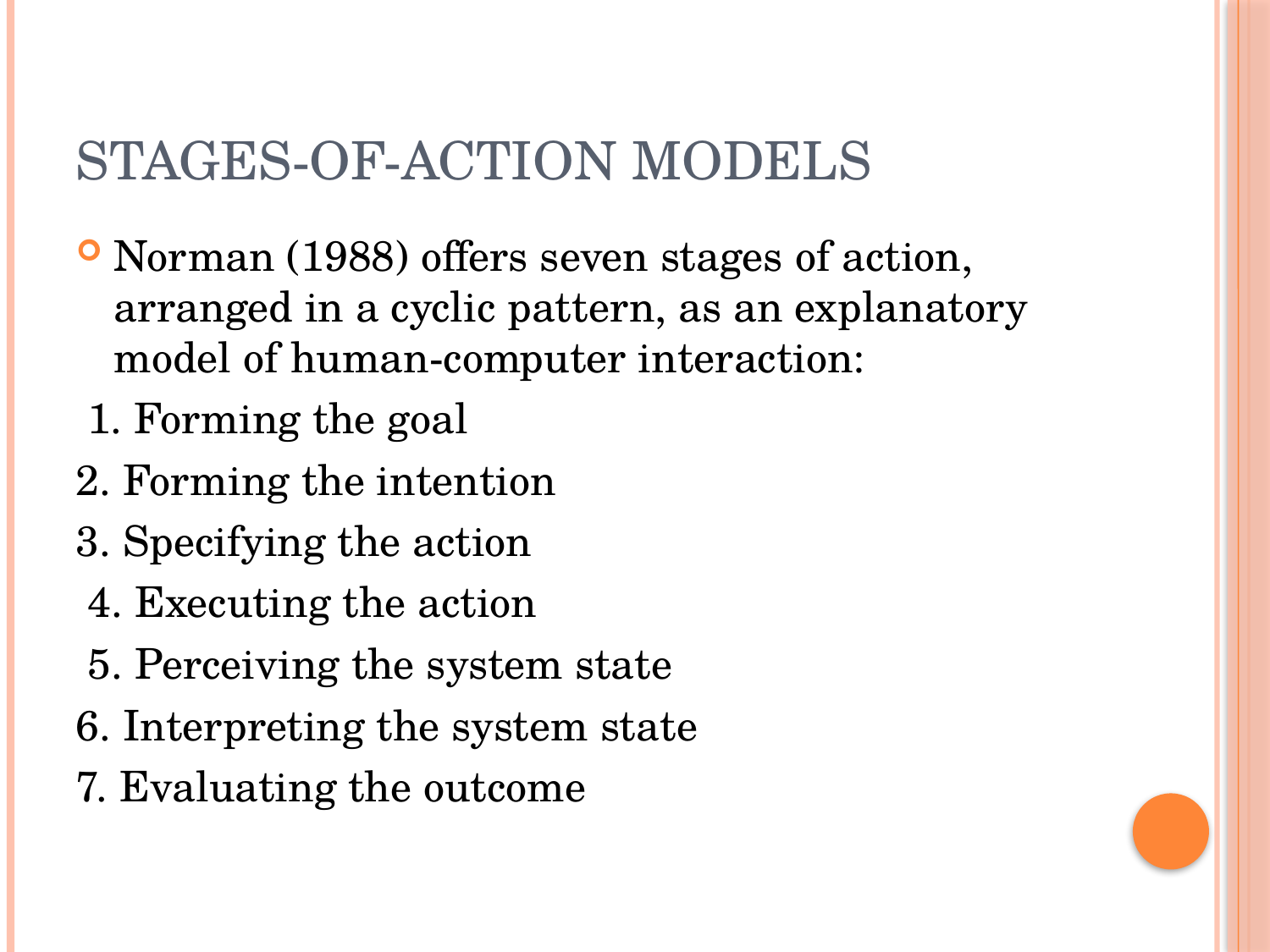

# Stages-of-action models
Norman (1988) offers seven stages of action, arranged in a cyclic pattern, as an explanatory model of human-computer interaction:
 1. Forming the goal
2. Forming the intention
3. Specifying the action
 4. Executing the action
 5. Perceiving the system state
6. Interpreting the system state
7. Evaluating the outcome